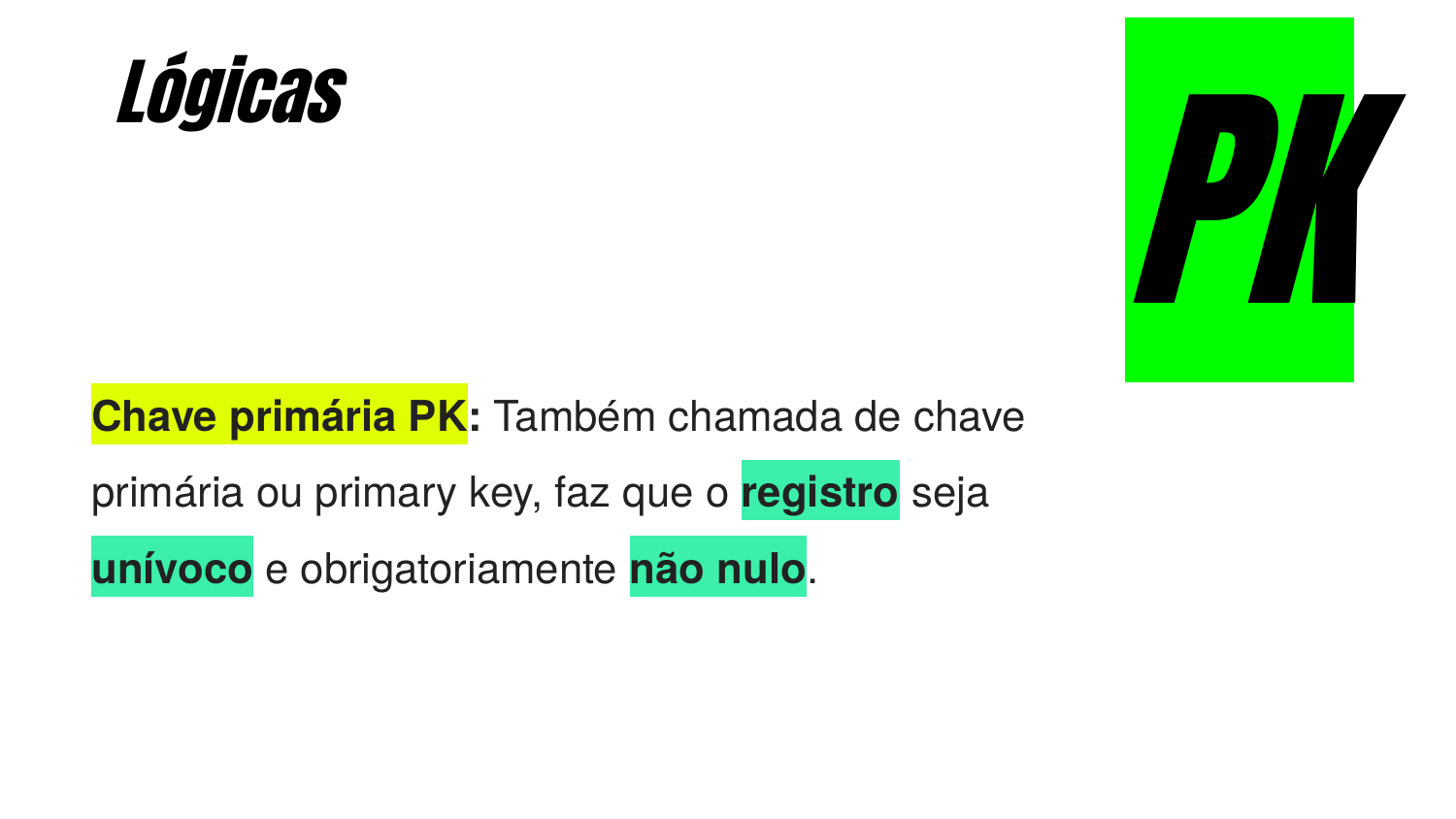

Lógicas
PK
Chave primária PK: Também chamada de chave primária ou primary key, faz que o registro seja unívoco e obrigatoriamente não nulo.